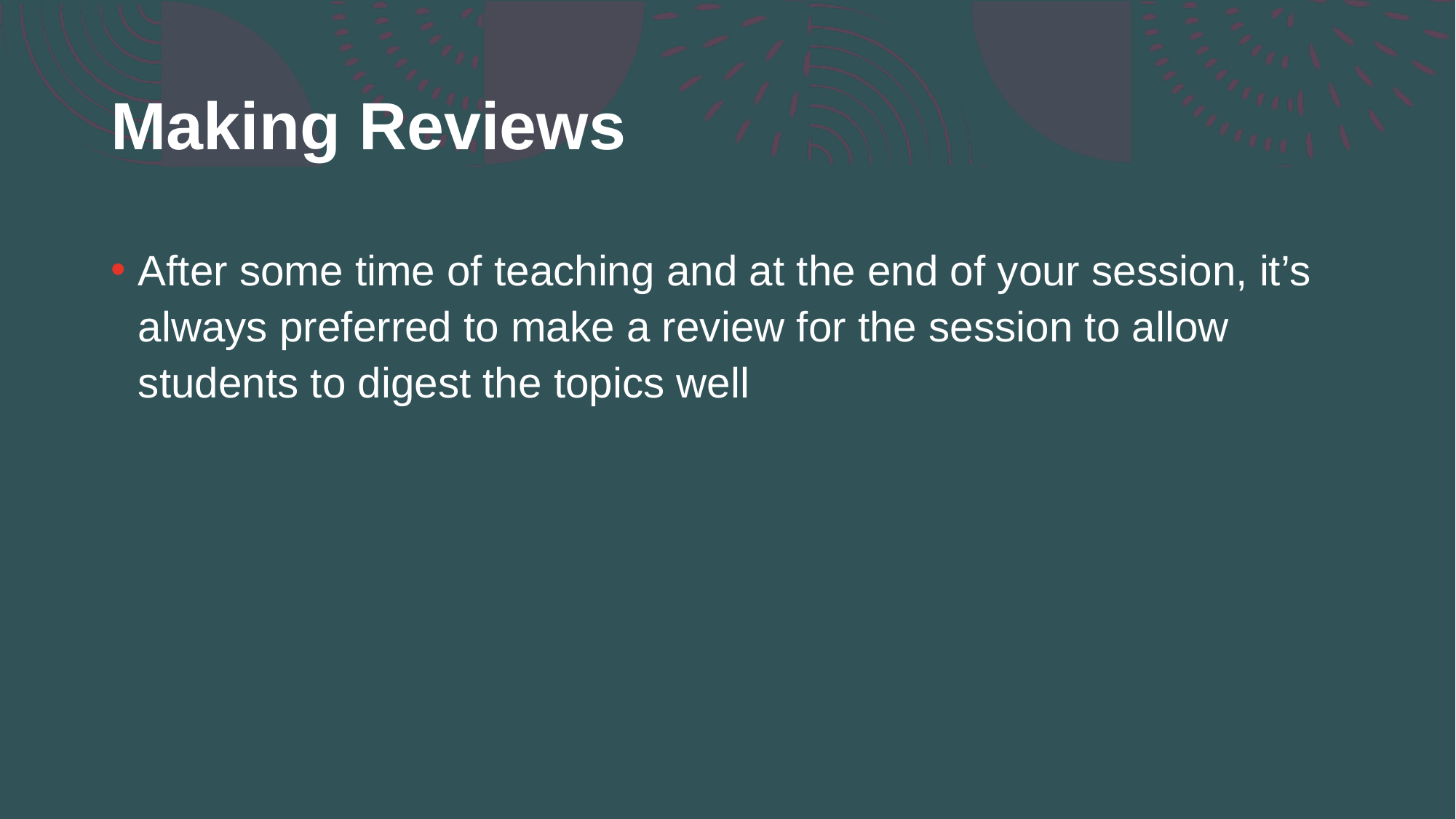

# Making Reviews
After some time of teaching and at the end of your session, it’s always preferred to make a review for the session to allow students to digest the topics well